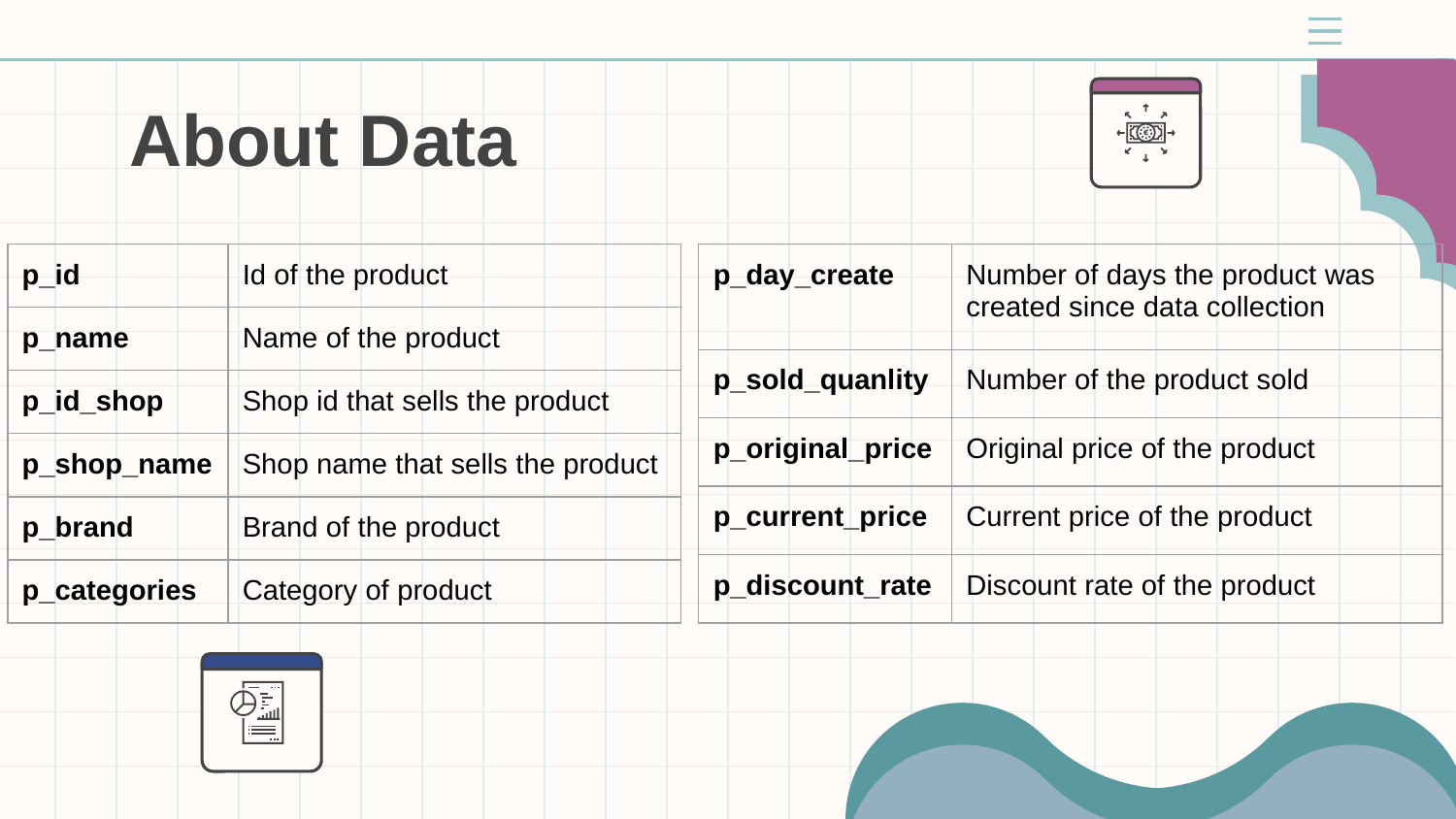

# About Data

| p\_day\_create | Number of days the product was created since data collection |
| --- | --- |
| p\_sold\_quanlity | Number of the product sold |
| p\_original\_price | Original price of the product |
| p\_current\_price | Current price of the product |
| p\_discount\_rate | Discount rate of the product |
| p\_id | Id of the product |
| --- | --- |
| p\_name | Name of the product |
| p\_id\_shop | Shop id that sells the product |
| p\_shop\_name | Shop name that sells the product |
| p\_brand | Brand of the product |
| p\_categories | Category of product |